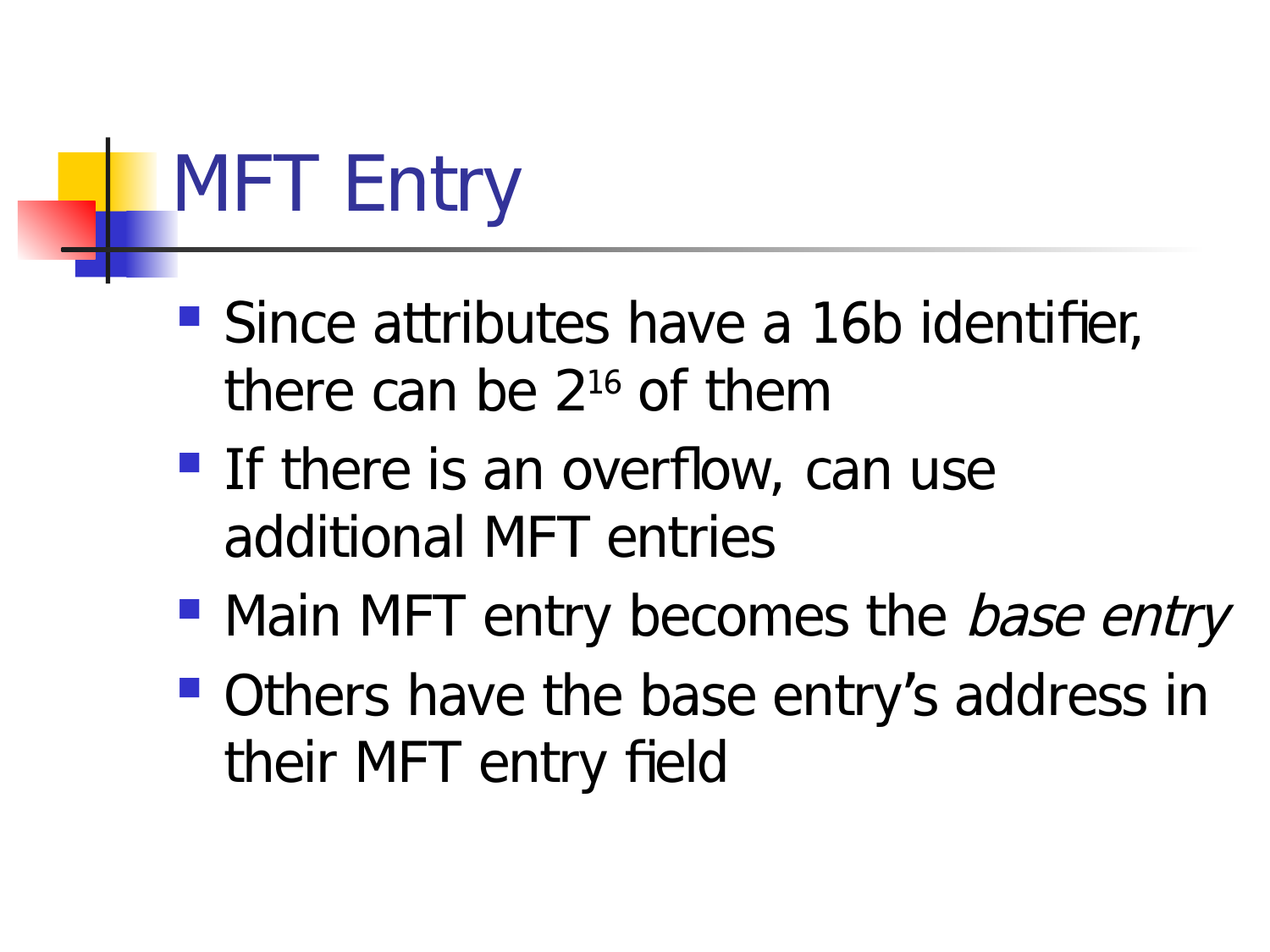

# MFT Entry
Since attributes have a 16b identifier, there can be 216 of them
If there is an overflow, can use additional MFT entries
Main MFT entry becomes the base entry
Others have the base entry’s address in their MFT entry field